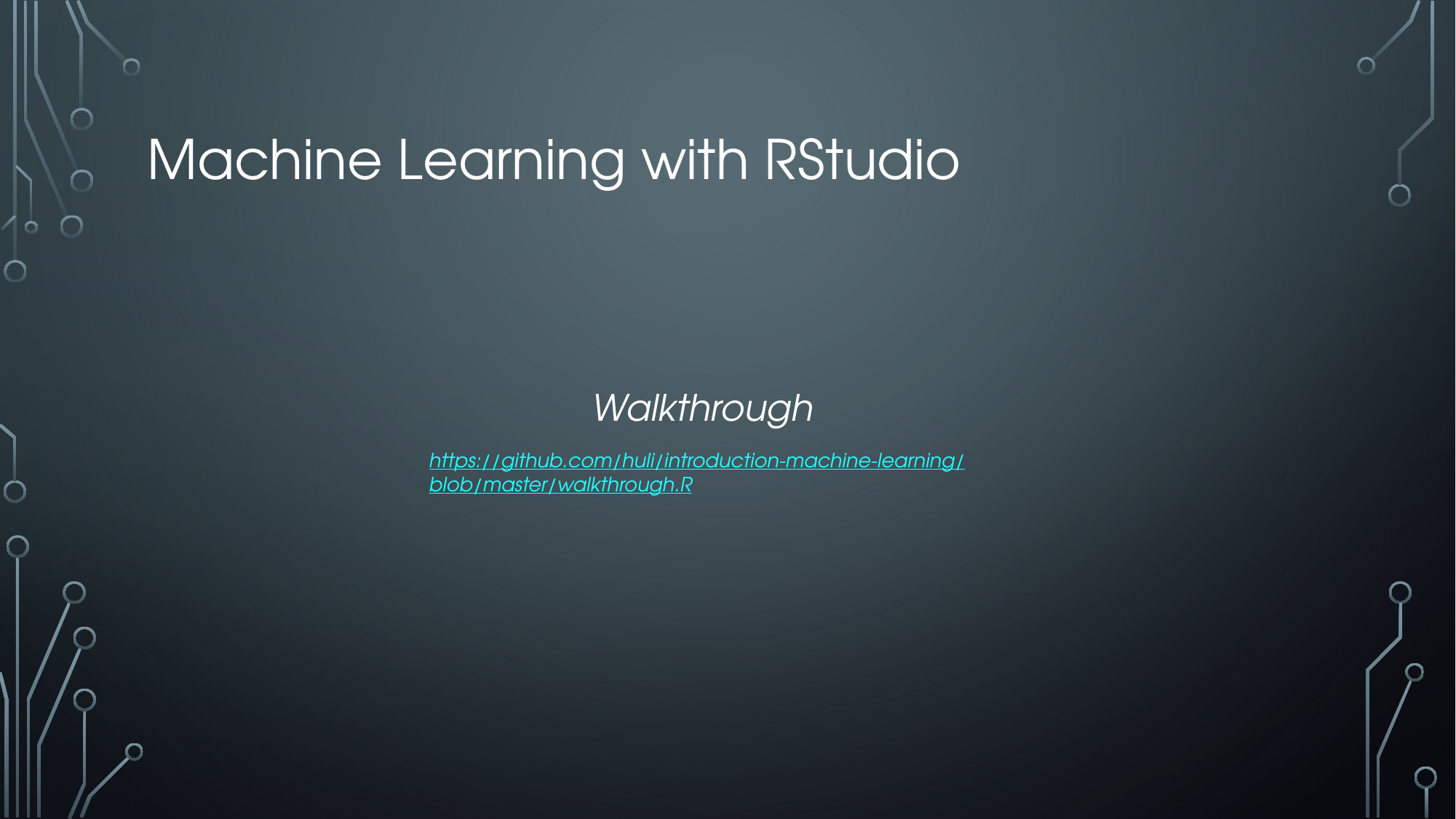

# Machine Learning with RStudio
Walkthrough
https://github.com/huli/introduction-machine-learning/blob/master/walkthrough.R